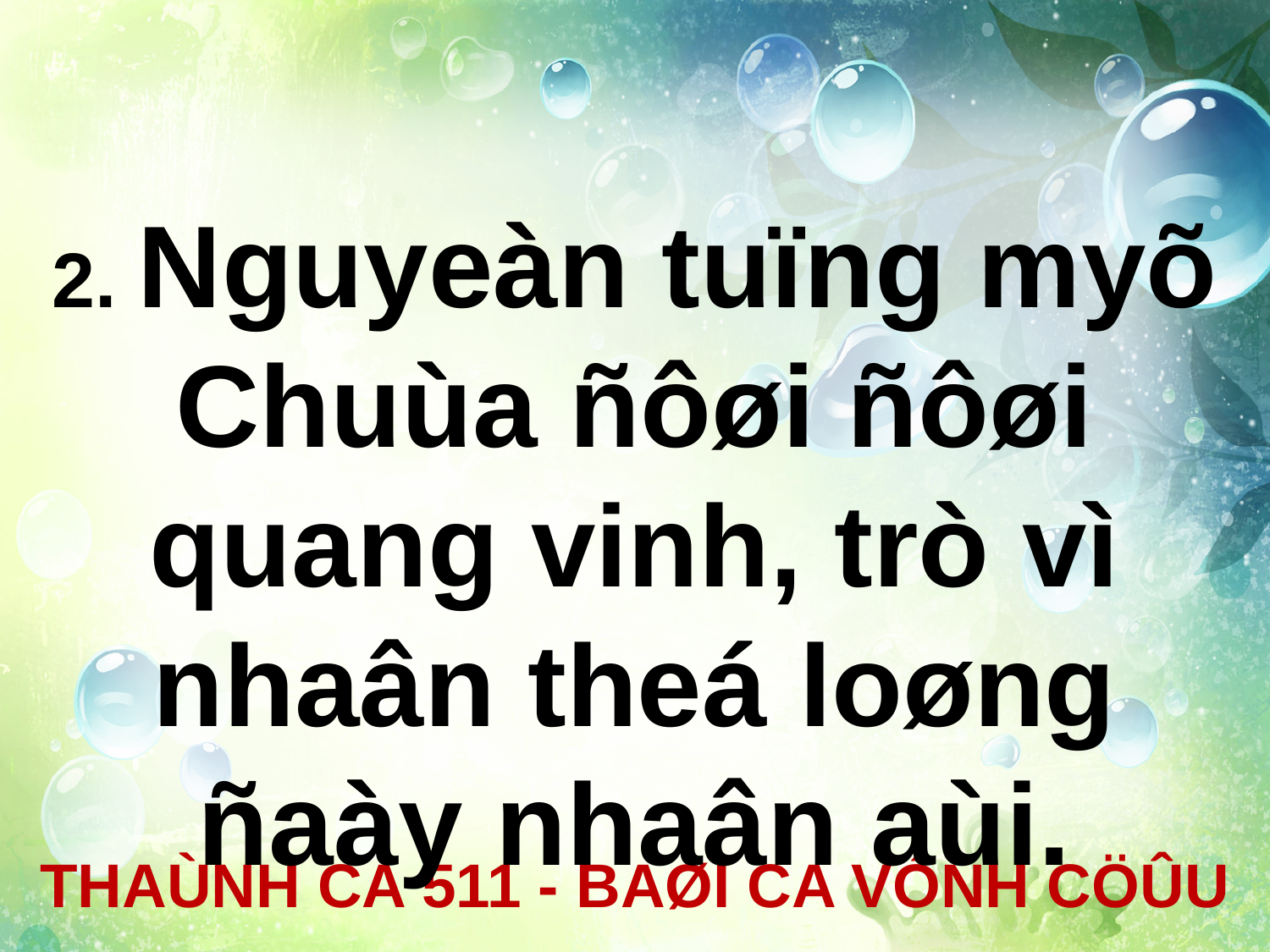

2. Nguyeàn tuïng myõ Chuùa ñôøi ñôøi quang vinh, trò vì nhaân theá loøng ñaày nhaân aùi.
THAÙNH CA 511 - BAØI CA VÓNH CÖÛU